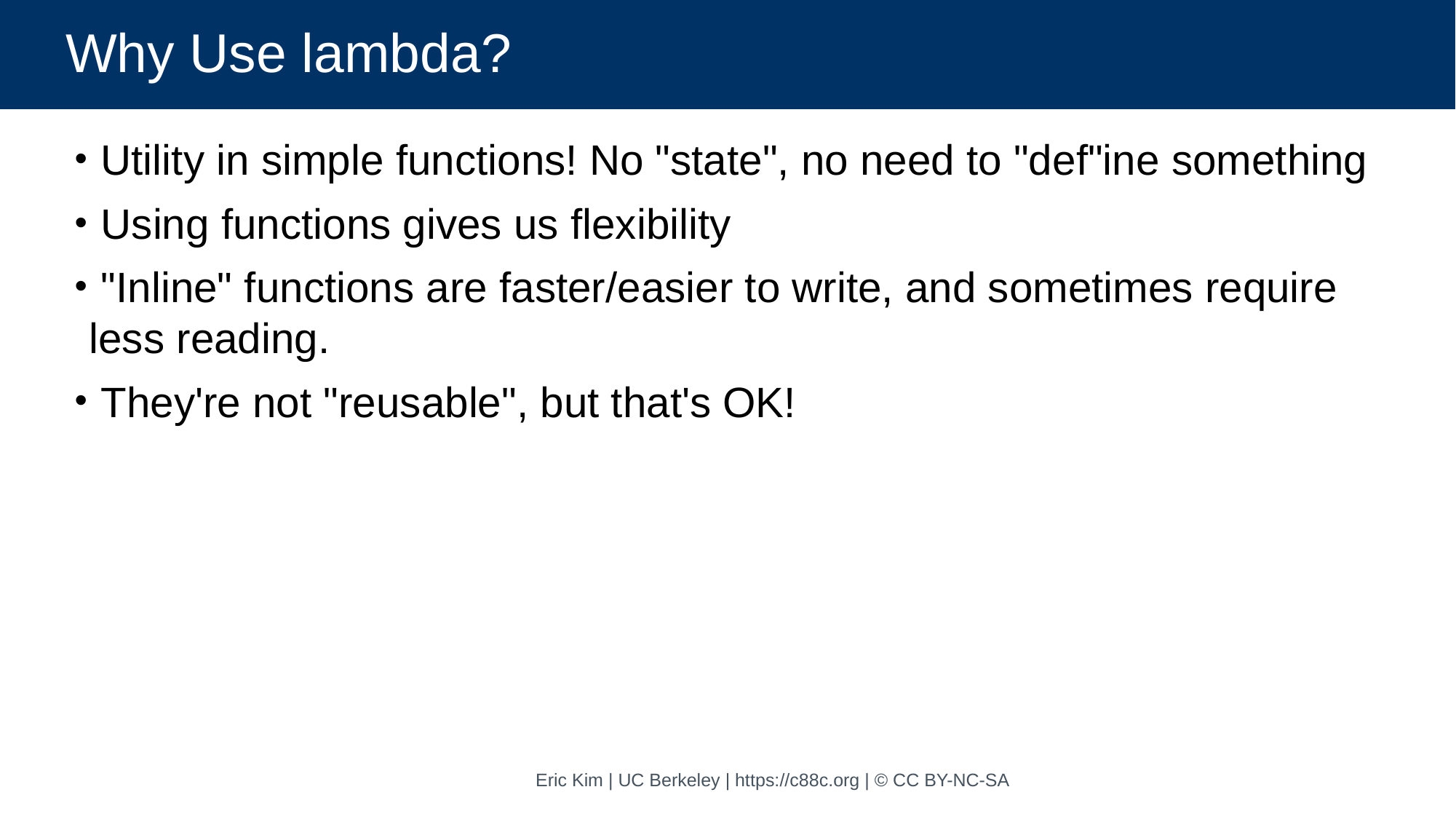

# Why Use lambda?
 Utility in simple functions! No "state", no need to "def"ine something
 Using functions gives us flexibility
 "Inline" functions are faster/easier to write, and sometimes require less reading.
 They're not "reusable", but that's OK!
Eric Kim | UC Berkeley | https://c88c.org | © CC BY-NC-SA